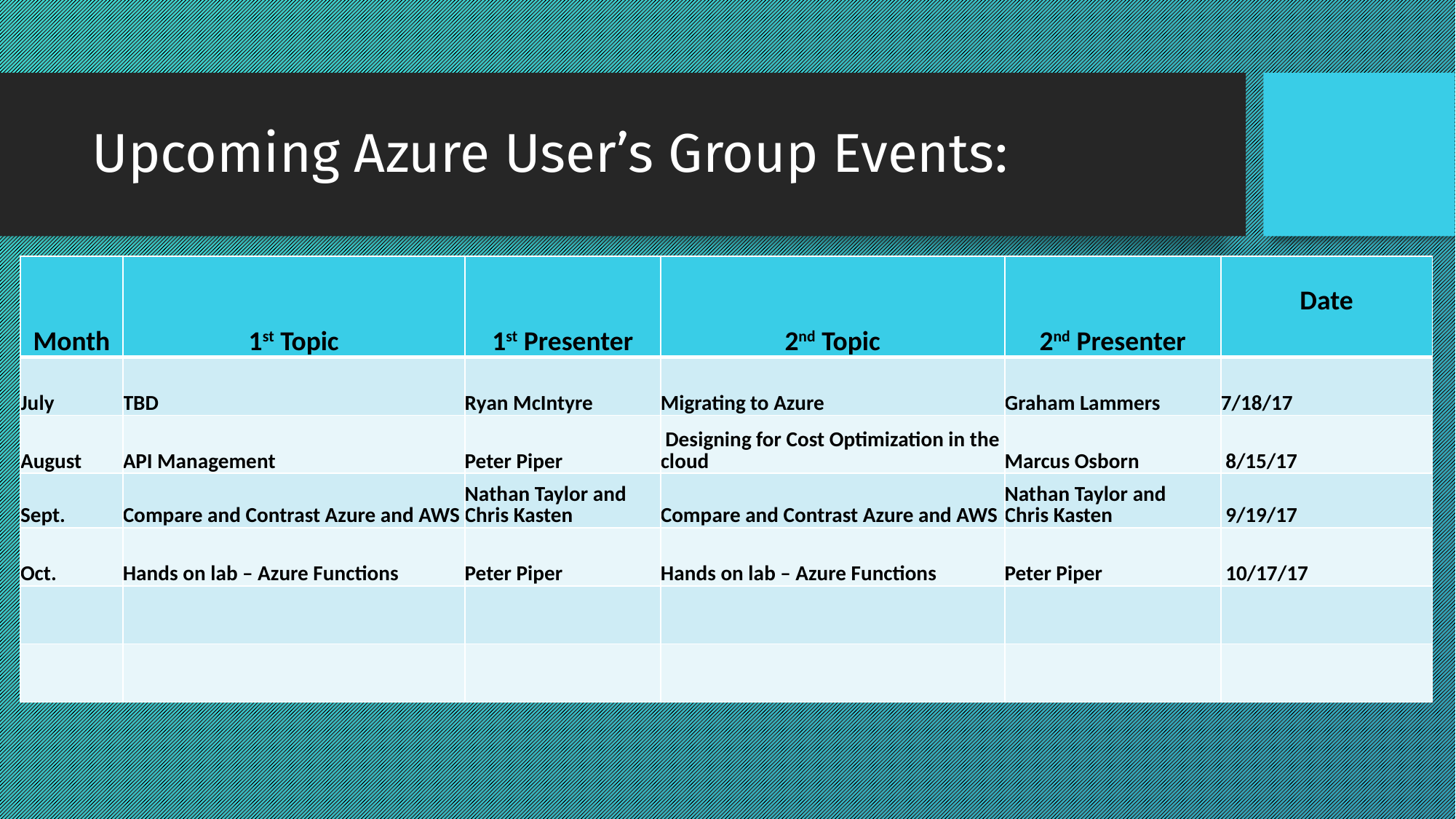

# Upcoming Azure User’s Group Events:
| Month | 1st Topic | 1st Presenter | 2nd Topic | 2nd Presenter | Date |
| --- | --- | --- | --- | --- | --- |
| July | TBD | Ryan McIntyre | Migrating to Azure | Graham Lammers | 7/18/17 |
| August | API Management | Peter Piper | Designing for Cost Optimization in the cloud | Marcus Osborn | 8/15/17 |
| Sept. | Compare and Contrast Azure and AWS | Nathan Taylor and Chris Kasten | Compare and Contrast Azure and AWS | Nathan Taylor and Chris Kasten | 9/19/17 |
| Oct. | Hands on lab – Azure Functions | Peter Piper | Hands on lab – Azure Functions | Peter Piper | 10/17/17 |
|  |  |  |  |  |  |
|  |  |  |  |  |  |